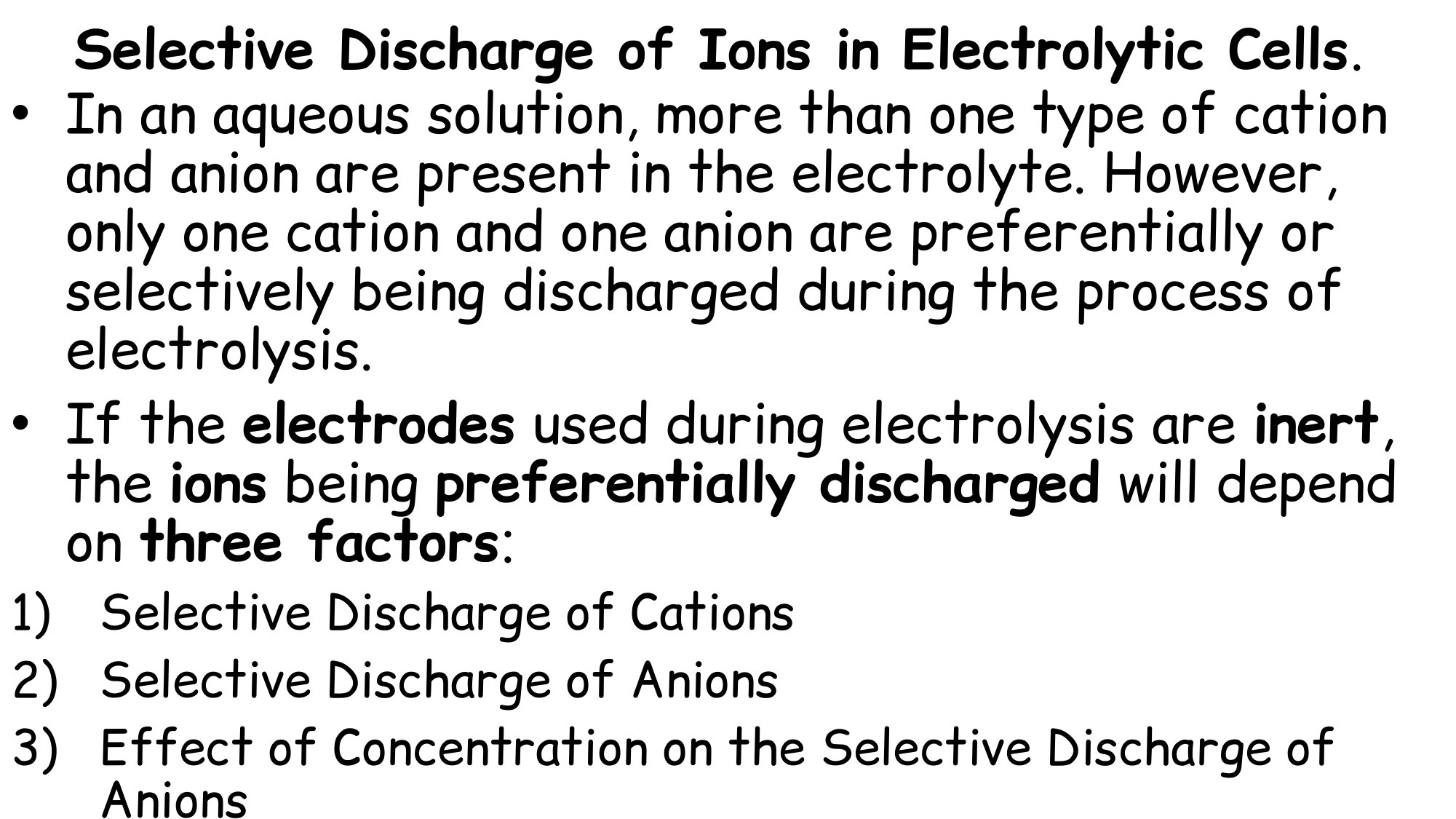

# Selective Discharge of Ions in Electrolytic Cells.
In an aqueous solution, more than one type of cation and anion are present in the electrolyte. However, only one cation and one anion are preferentially or selectively being discharged during the process of electrolysis.
If the electrodes used during electrolysis are inert, the ions being preferentially discharged will depend on three factors:
Selective Discharge of Cations
Selective Discharge of Anions
Effect of Concentration on the Selective Discharge of Anions